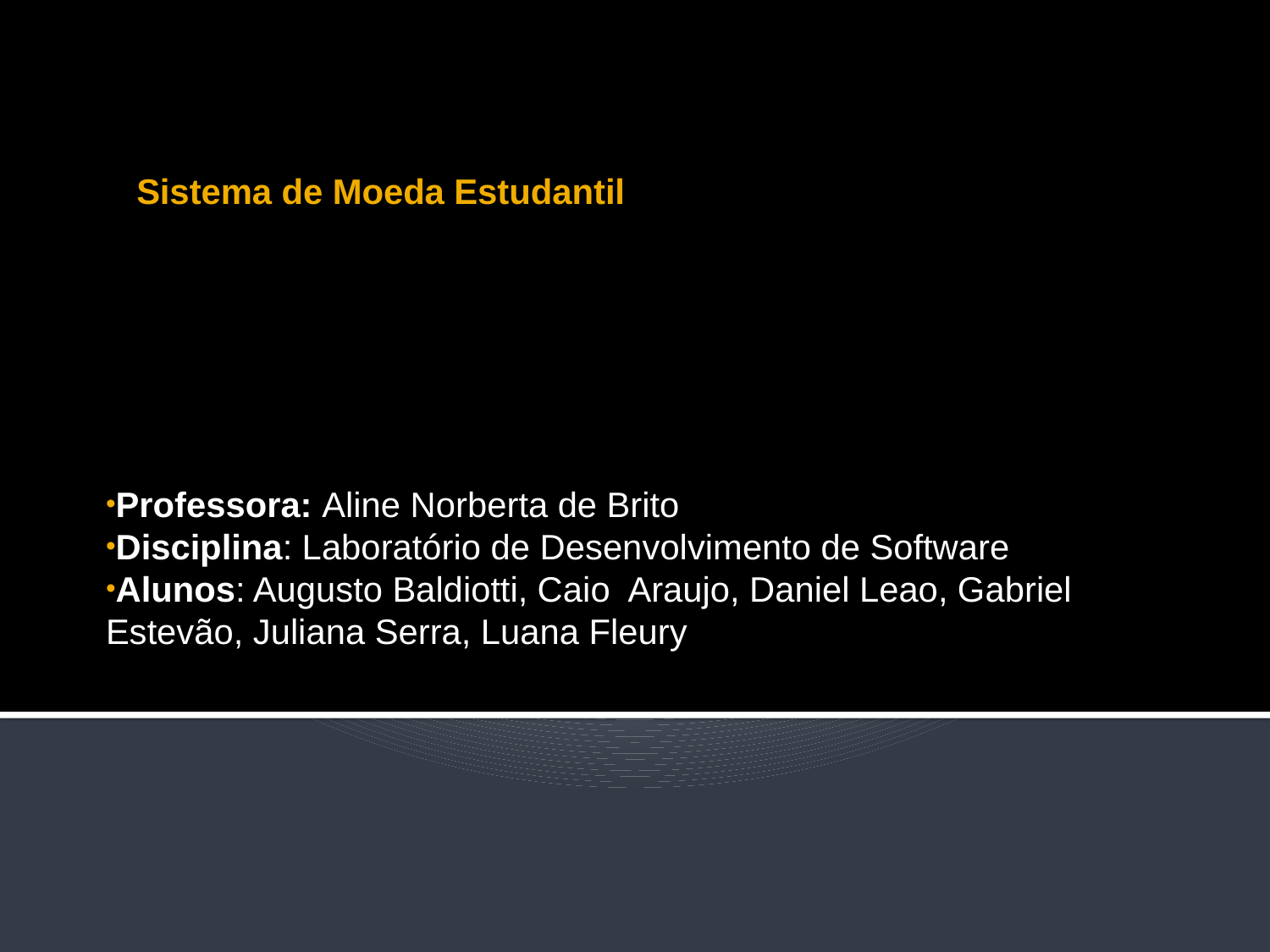

# Sistema de Moeda Estudantil
Professora: Aline Norberta de Brito
Disciplina: Laboratório de Desenvolvimento de Software
Alunos: Augusto Baldiotti, Caio  Araujo, Daniel Leao, Gabriel Estevão, Juliana Serra, Luana Fleury